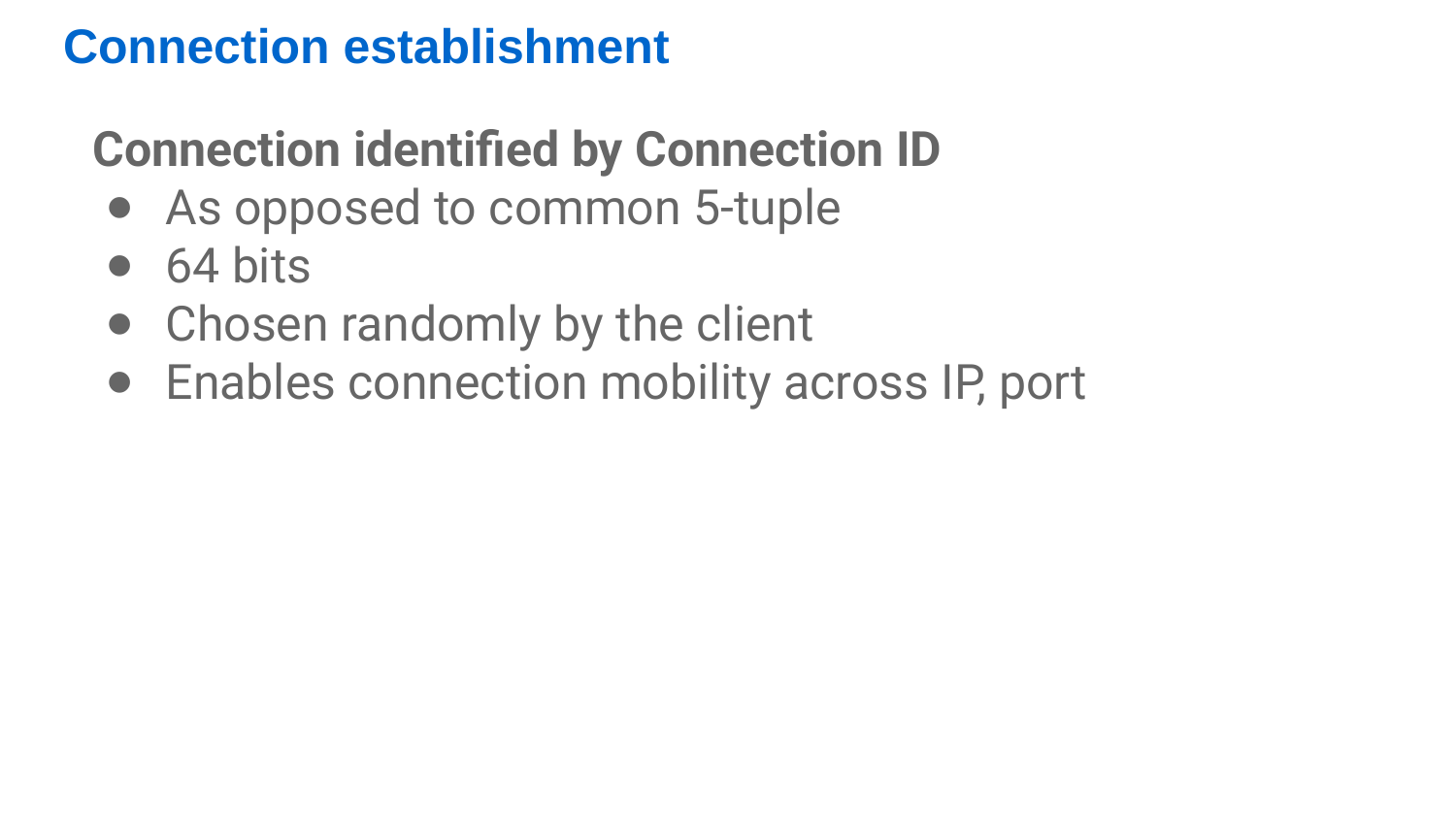

Connection establishment
Connection identified by Connection ID
As opposed to common 5-tuple
64 bits
Chosen randomly by the client
Enables connection mobility across IP, port